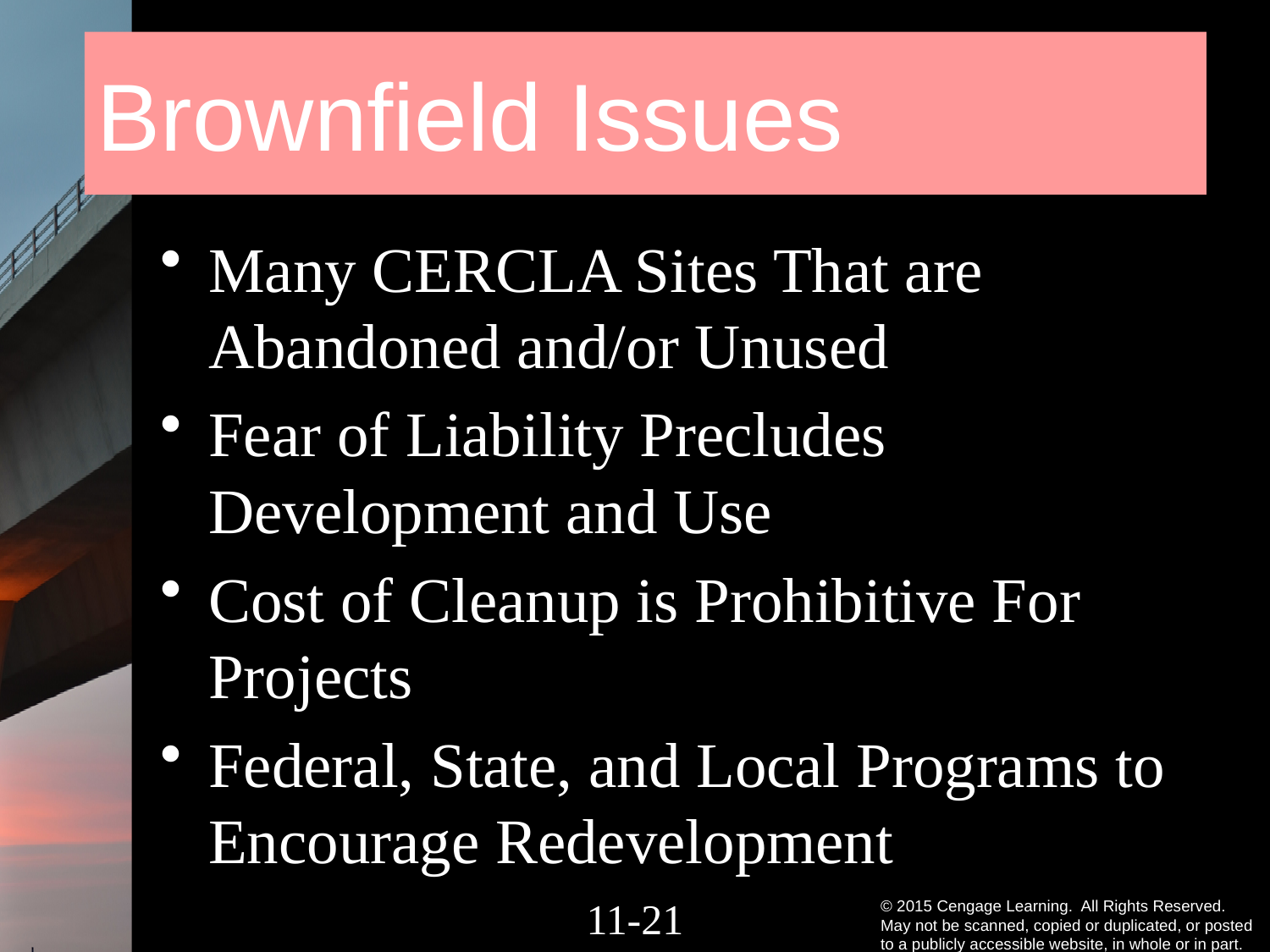

# Brownfield Issues
Many CERCLA Sites That are Abandoned and/or Unused
Fear of Liability Precludes Development and Use
Cost of Cleanup is Prohibitive For Projects
Federal, State, and Local Programs to Encourage Redevelopment
11-21